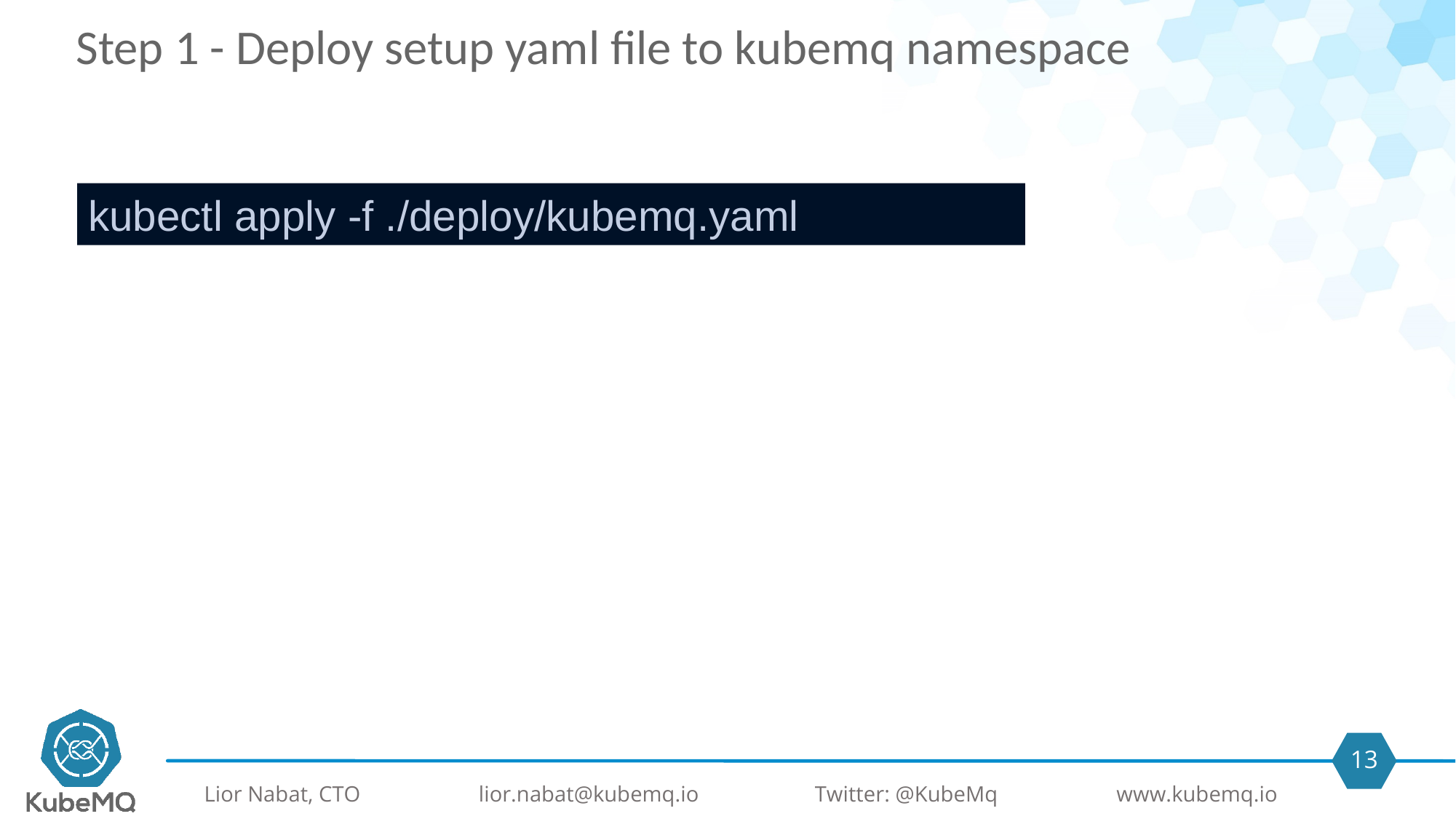

Step 1 - Deploy setup yaml file to kubemq namespace

kubectl apply -f ./deploy/kubemq.yaml